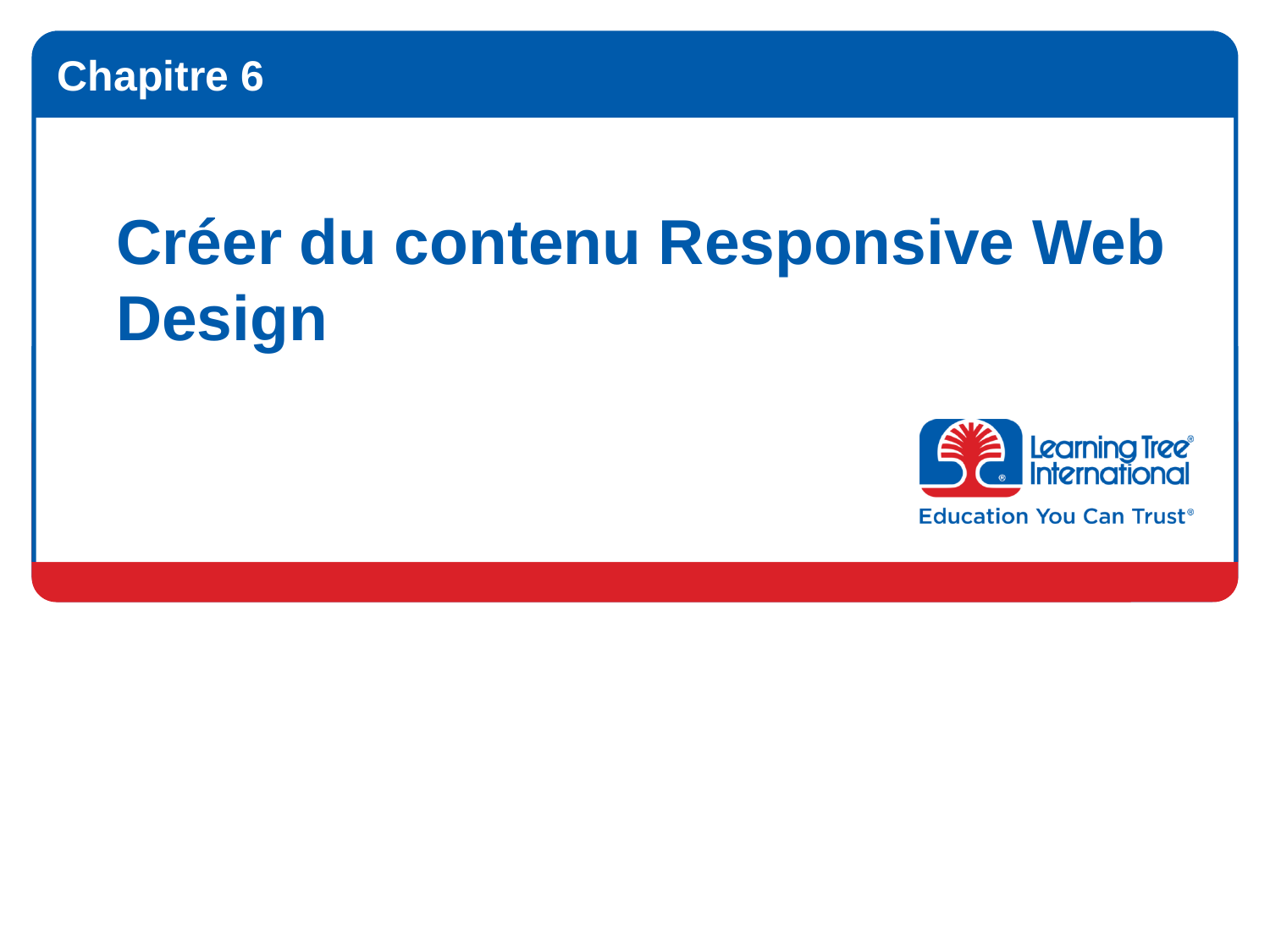

Chapitre 6
# Créer du contenu Responsive Web Design